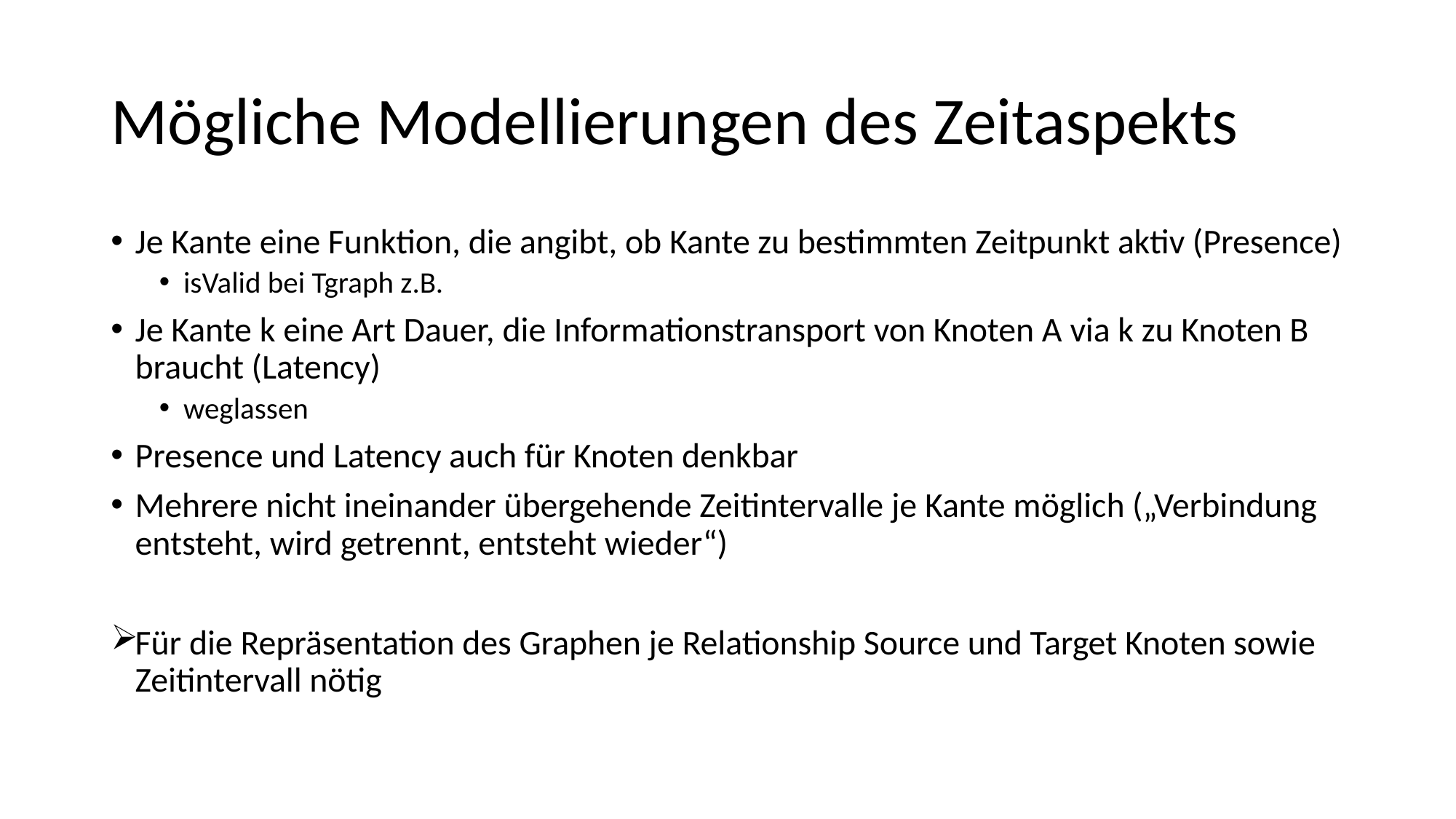

# Mögliche Modellierungen des Zeitaspekts
Je Kante eine Funktion, die angibt, ob Kante zu bestimmten Zeitpunkt aktiv (Presence)
isValid bei Tgraph z.B.
Je Kante k eine Art Dauer, die Informationstransport von Knoten A via k zu Knoten B braucht (Latency)
weglassen
Presence und Latency auch für Knoten denkbar
Mehrere nicht ineinander übergehende Zeitintervalle je Kante möglich („Verbindung entsteht, wird getrennt, entsteht wieder“)

Für die Repräsentation des Graphen je Relationship Source und Target Knoten sowie Zeitintervall nötig